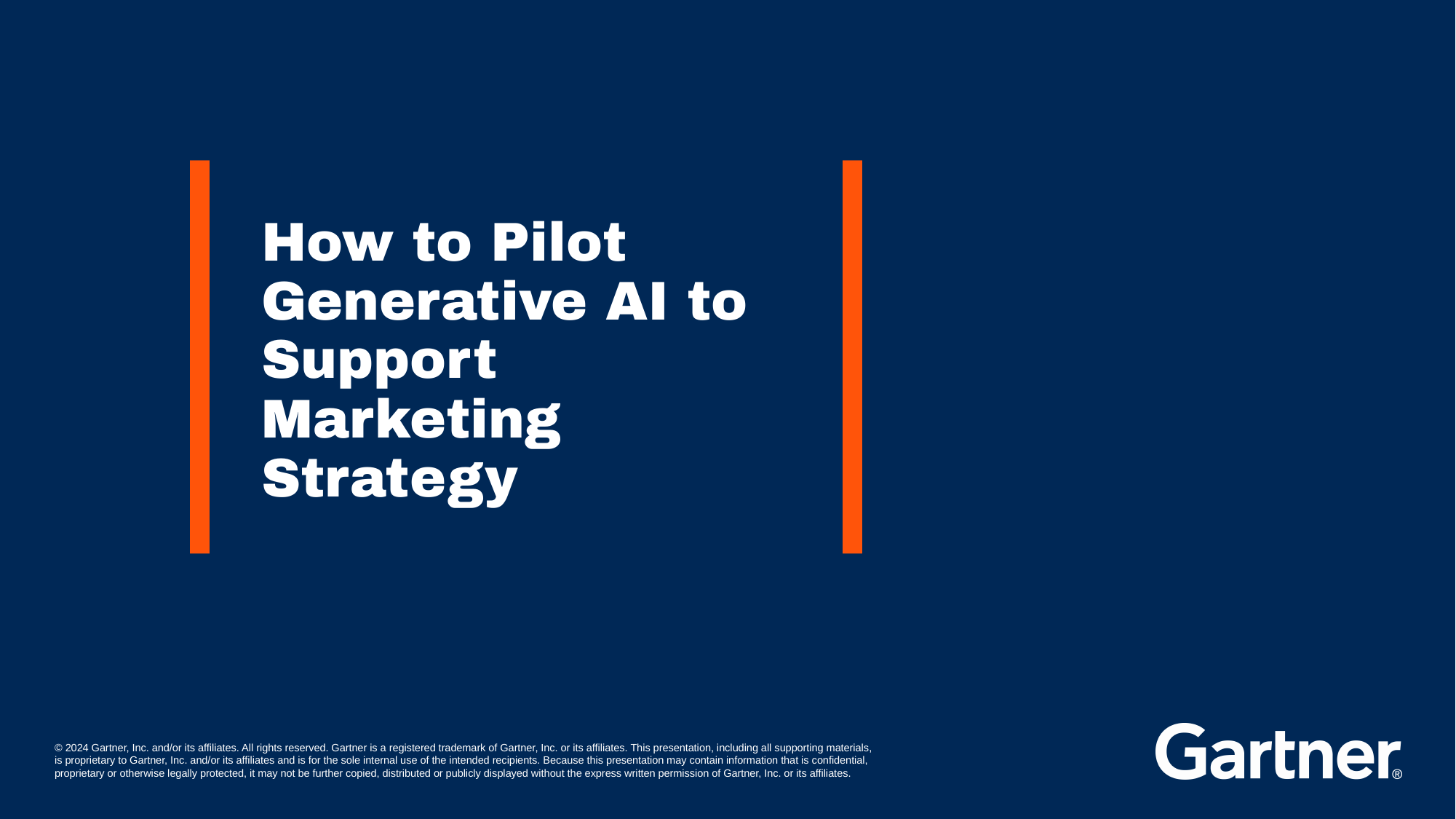

# How to Pilot Generative AI to Support Marketing Strategy